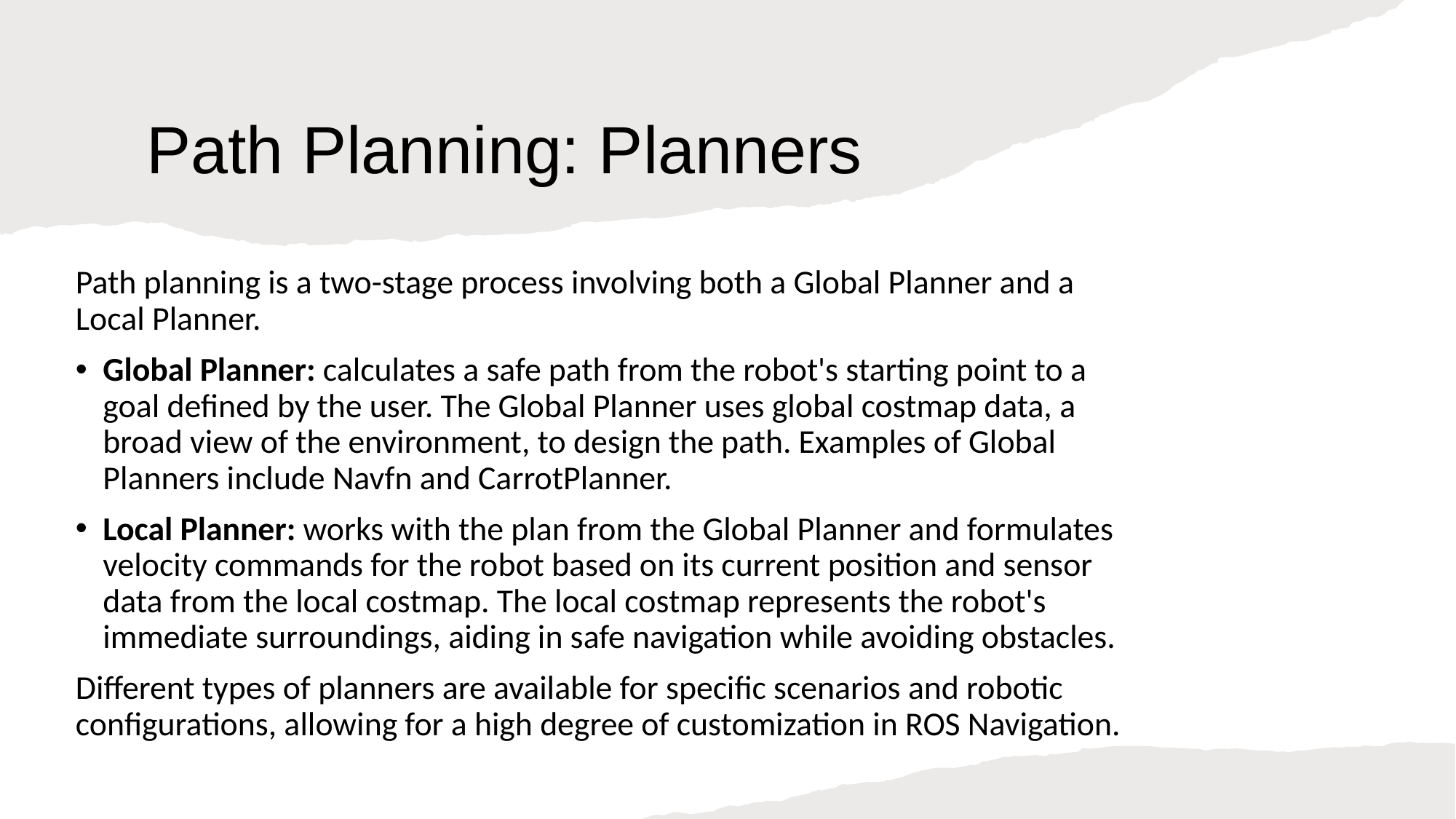

# Path Planning: Planners
Path planning is a two-stage process involving both a Global Planner and a Local Planner.
Global Planner: calculates a safe path from the robot's starting point to a goal defined by the user. The Global Planner uses global costmap data, a broad view of the environment, to design the path. Examples of Global Planners include Navfn and CarrotPlanner.
Local Planner: works with the plan from the Global Planner and formulates velocity commands for the robot based on its current position and sensor data from the local costmap. The local costmap represents the robot's immediate surroundings, aiding in safe navigation while avoiding obstacles.
Different types of planners are available for specific scenarios and robotic configurations, allowing for a high degree of customization in ROS Navigation.